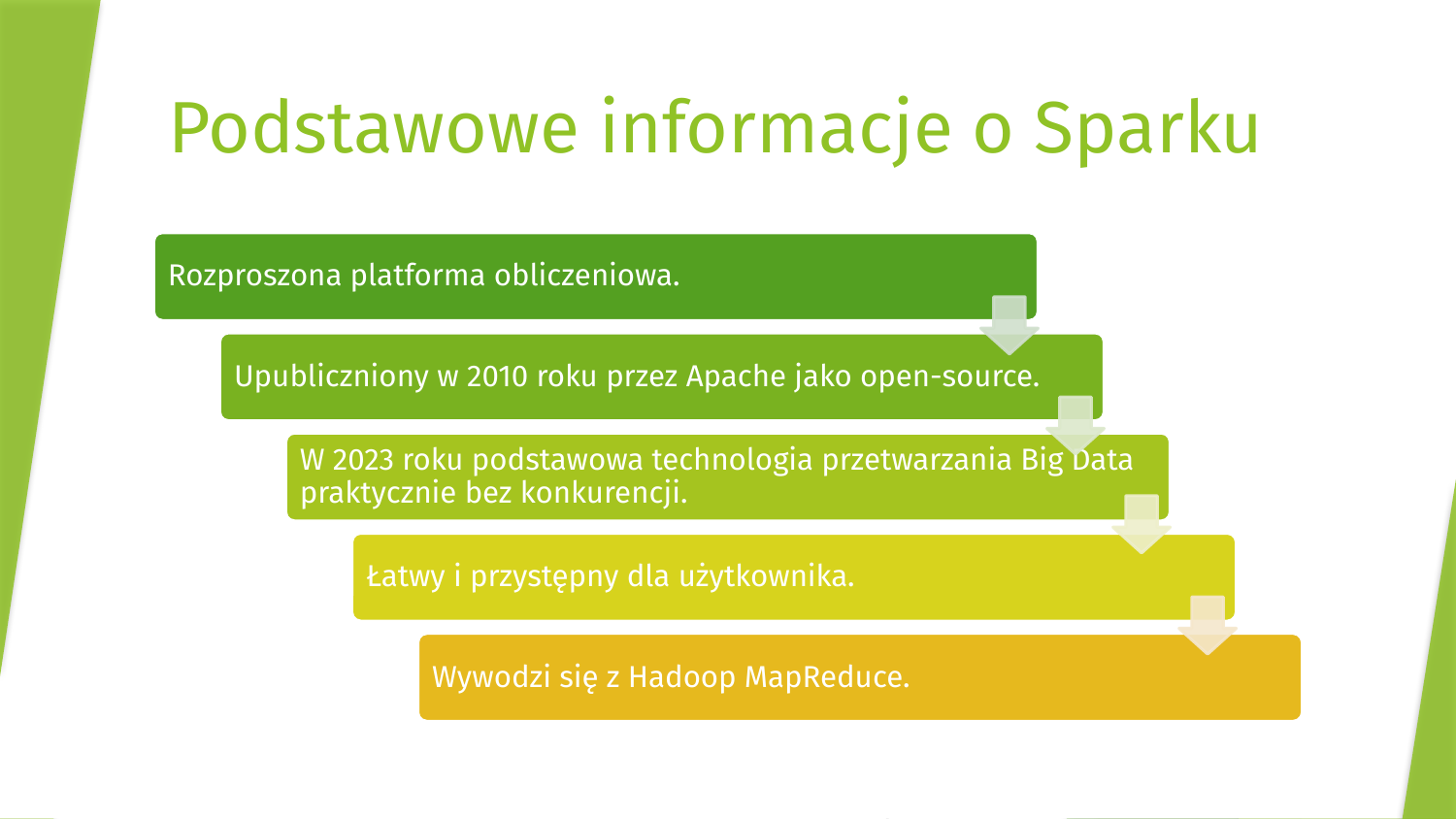

# Podstawowe informacje o Sparku
Rozproszona platforma obliczeniowa.
Upubliczniony w 2010 roku przez Apache jako open-source.
W 2023 roku podstawowa technologia przetwarzania Big Data praktycznie bez konkurencji.
Łatwy i przystępny dla użytkownika.
Wywodzi się z Hadoop MapReduce.